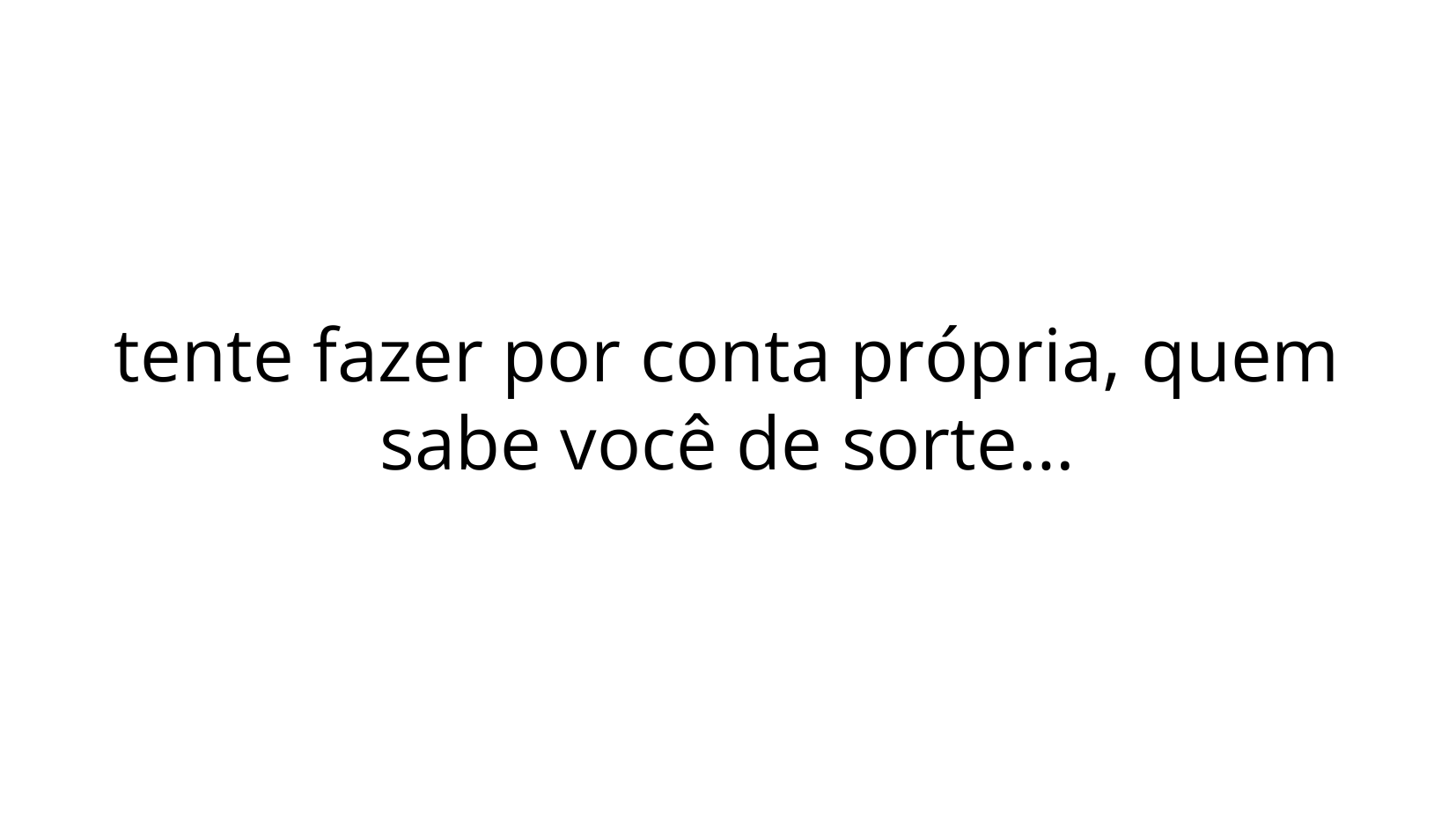

tente fazer por conta própria, quem sabe você de sorte…